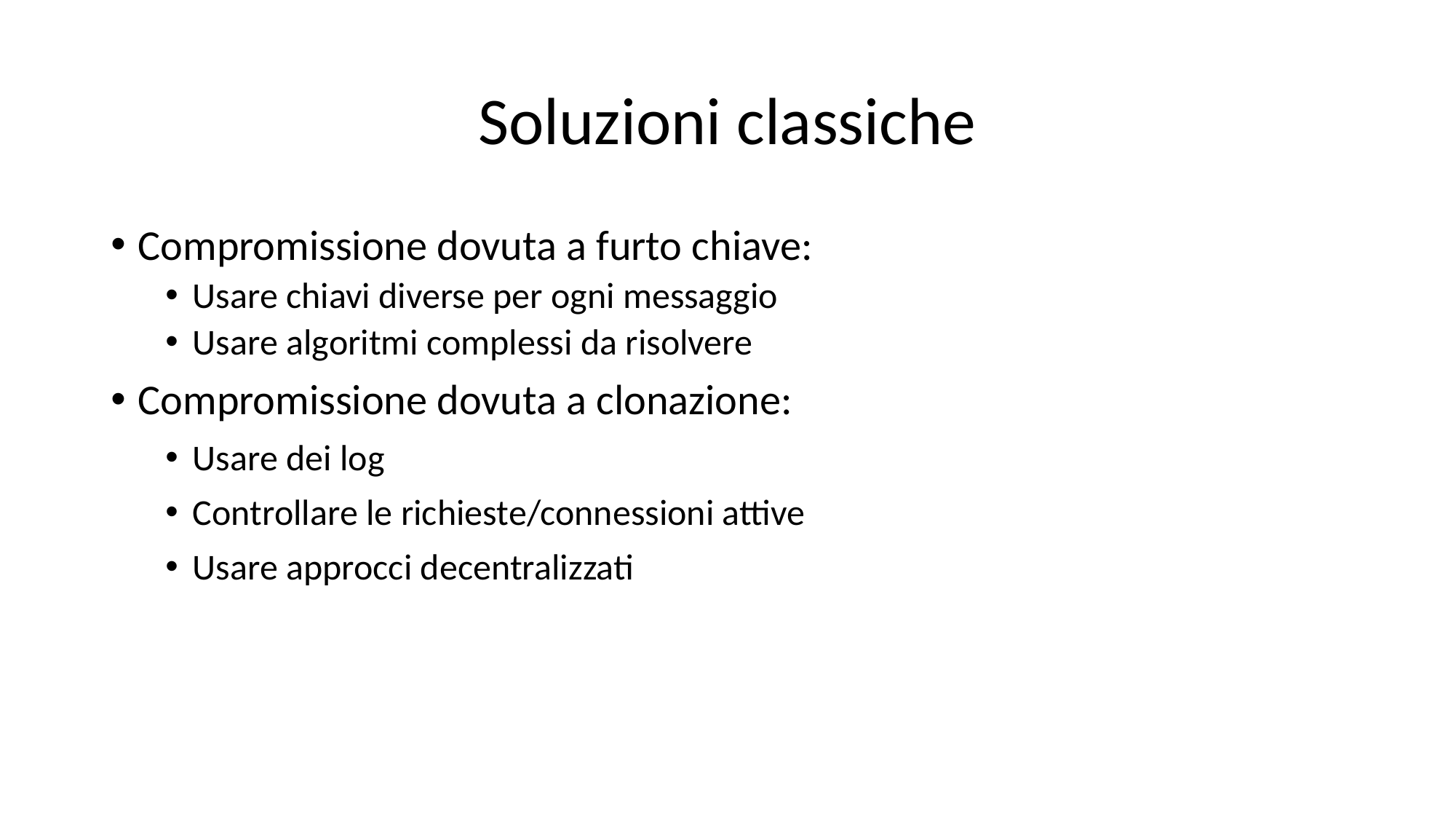

# Soluzioni classiche
Compromissione dovuta a furto chiave:
Usare chiavi diverse per ogni messaggio
Usare algoritmi complessi da risolvere
Compromissione dovuta a clonazione:
Usare dei log
Controllare le richieste/connessioni attive
Usare approcci decentralizzati